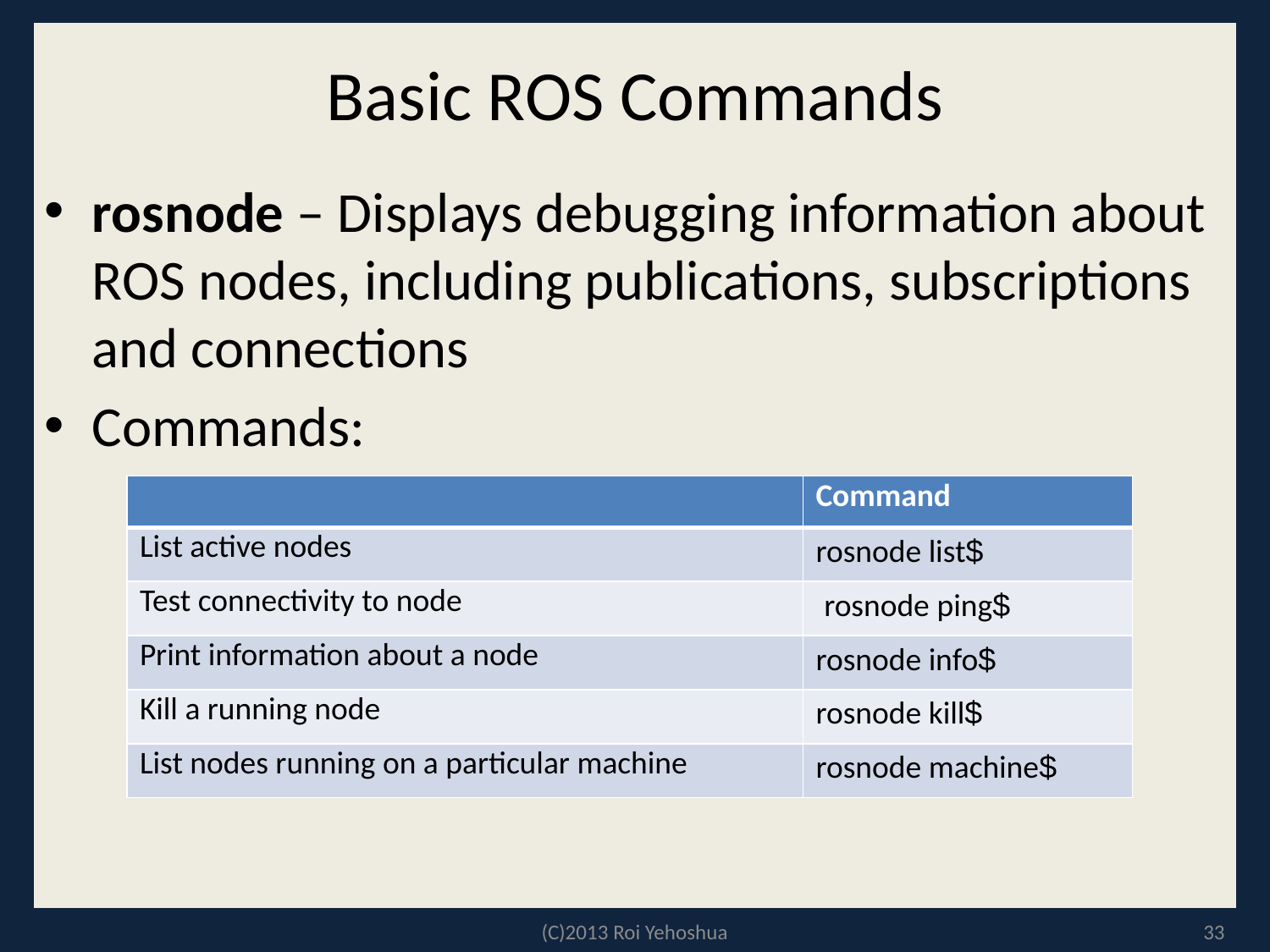

# Basic ROS Commands
rosnode – Displays debugging information about ROS nodes, including publications, subscriptions and connections
Commands:

|  | Command |
| --- | --- |
| List active nodes | $rosnode list |
| Test connectivity to node | $rosnode ping |
| Print information about a node | $rosnode info |
| Kill a running node | $rosnode kill |
| List nodes running on a particular machine | $rosnode machine |
(C)2013 Roi Yehoshua
33